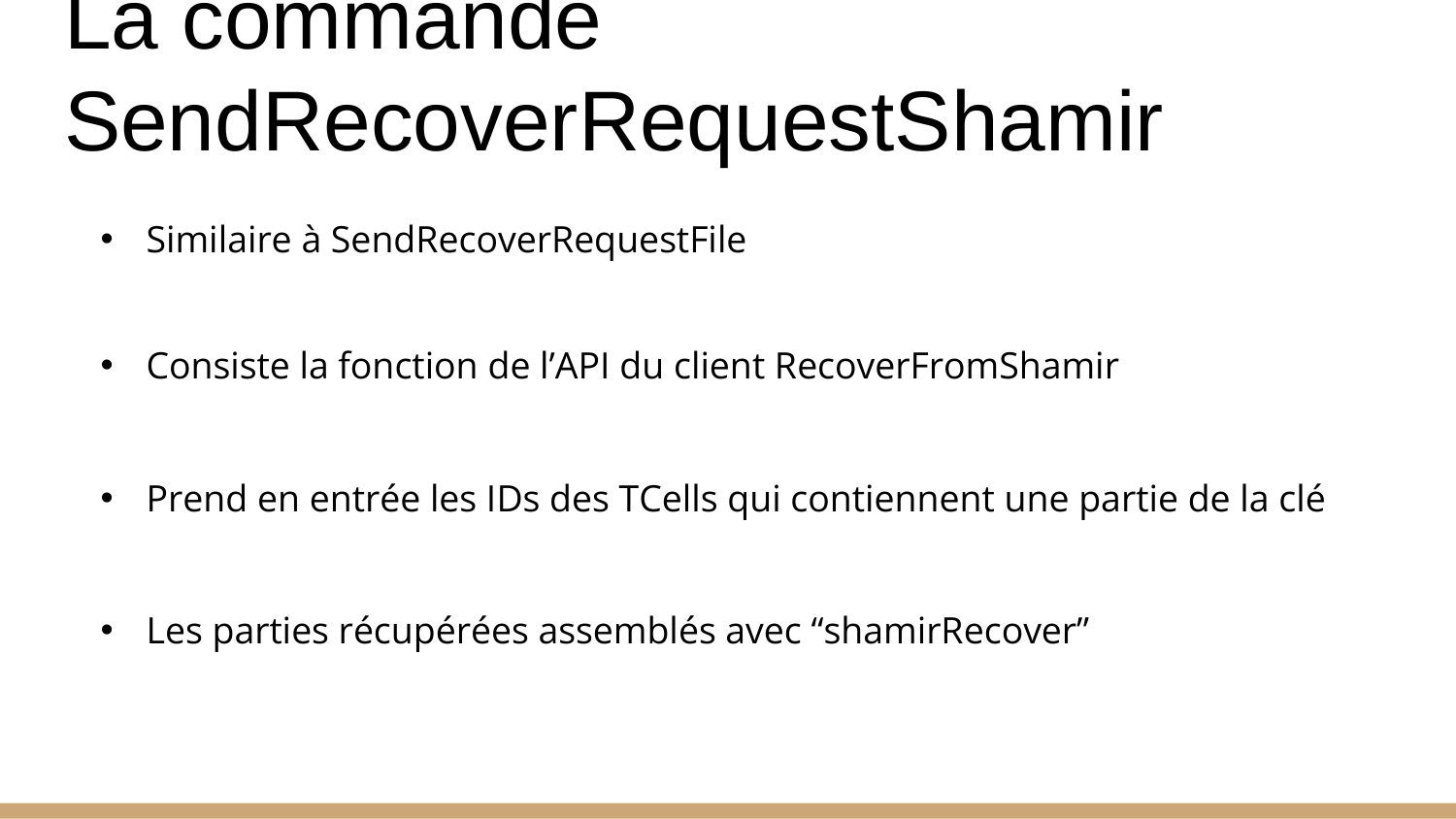

# La commande SendRecoverRequestShamir
Similaire à SendRecoverRequestFile
Consiste la fonction de l’API du client RecoverFromShamir
Prend en entrée les IDs des TCells qui contiennent une partie de la clé
Les parties récupérées assemblés avec “shamirRecover”